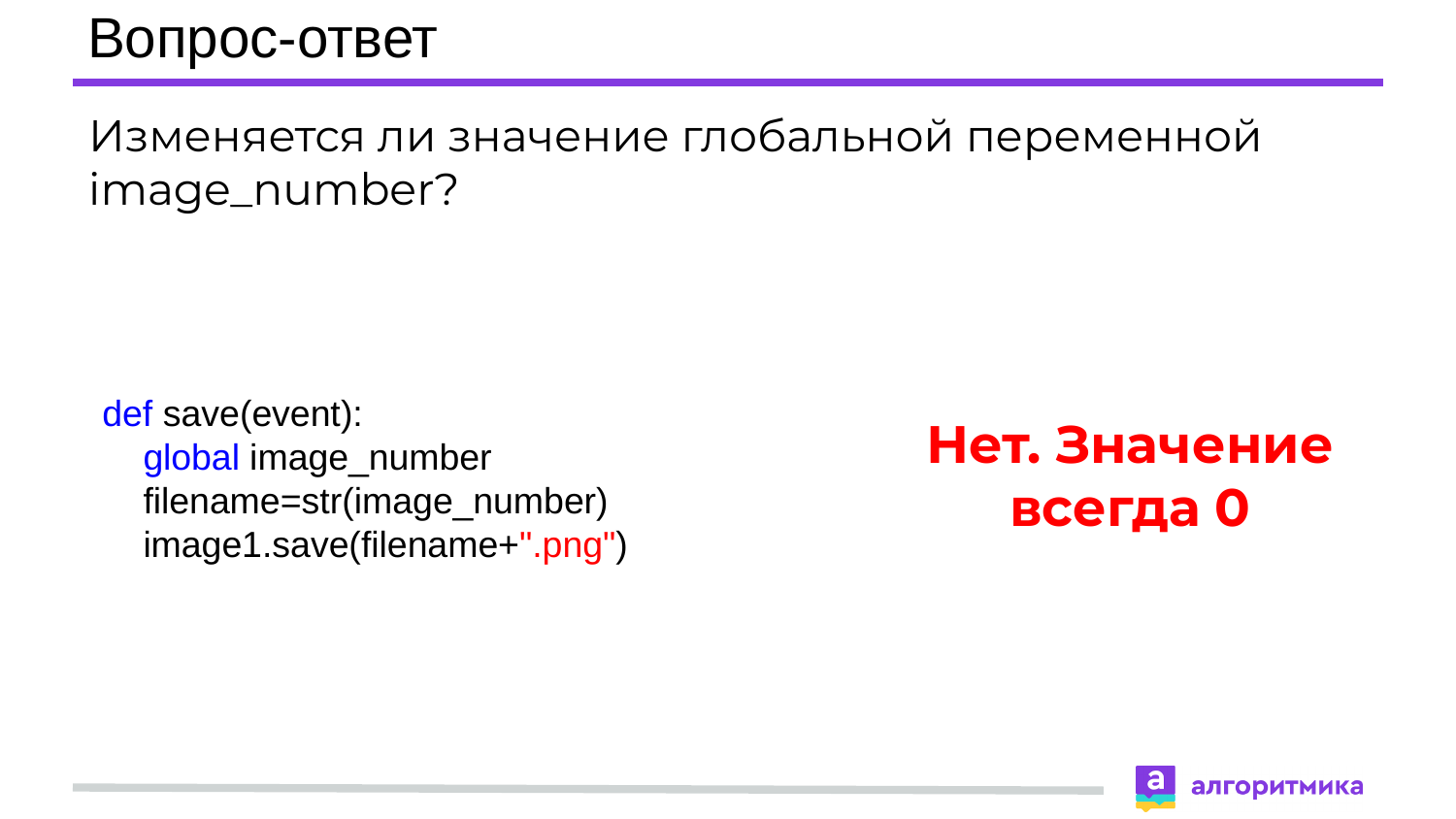

# Вопрос-ответ
Изменяется ли значение глобальной переменной image_number?
def save(event):
    global image_number
    filename=str(image_number)
    image1.save(filename+".png")

Нет. Значение всегда 0